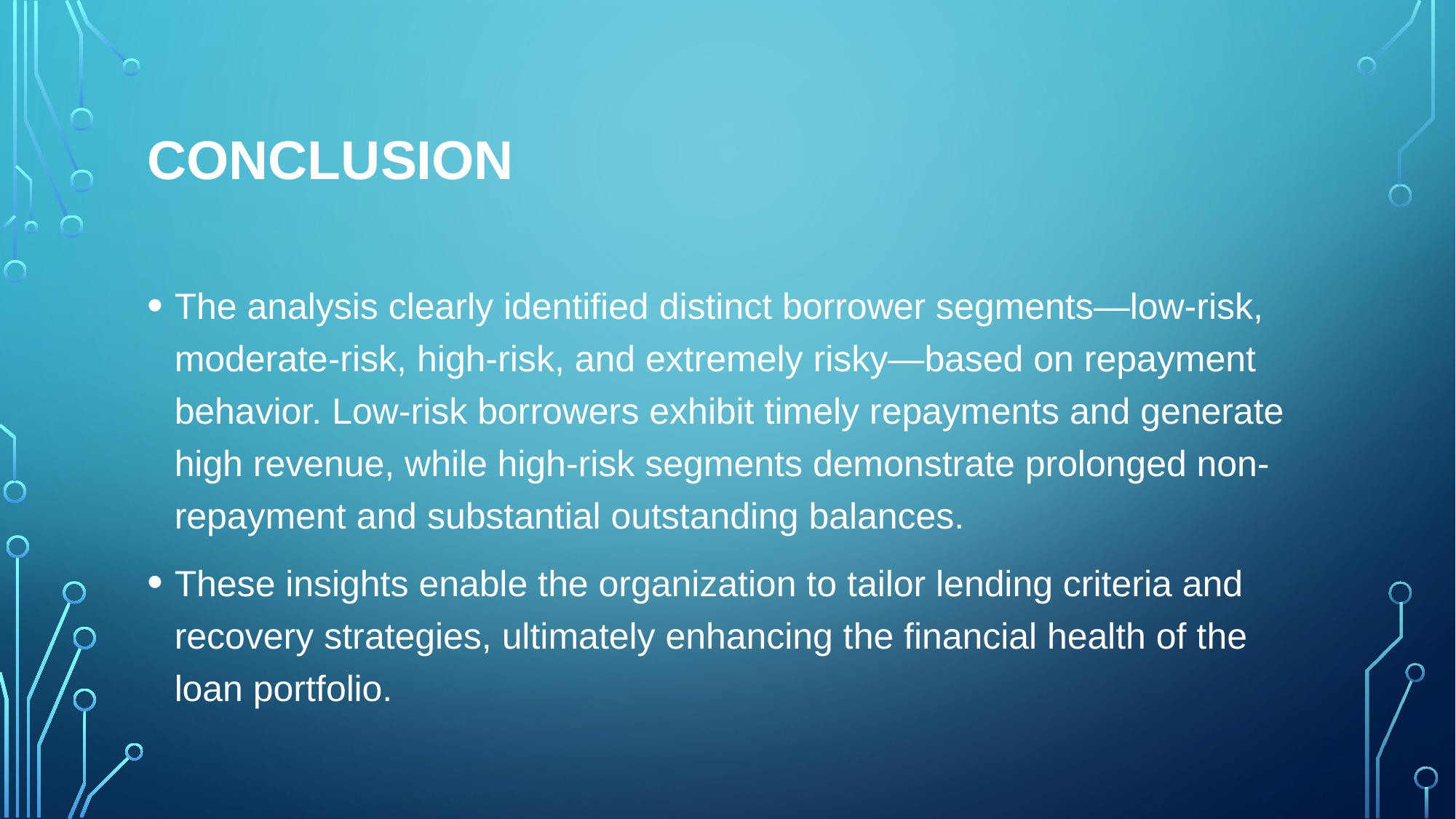

# CONCLUSION
The analysis clearly identified distinct borrower segments—low-risk, moderate-risk, high-risk, and extremely risky—based on repayment behavior. Low-risk borrowers exhibit timely repayments and generate high revenue, while high-risk segments demonstrate prolonged non-repayment and substantial outstanding balances.
These insights enable the organization to tailor lending criteria and recovery strategies, ultimately enhancing the financial health of the loan portfolio.